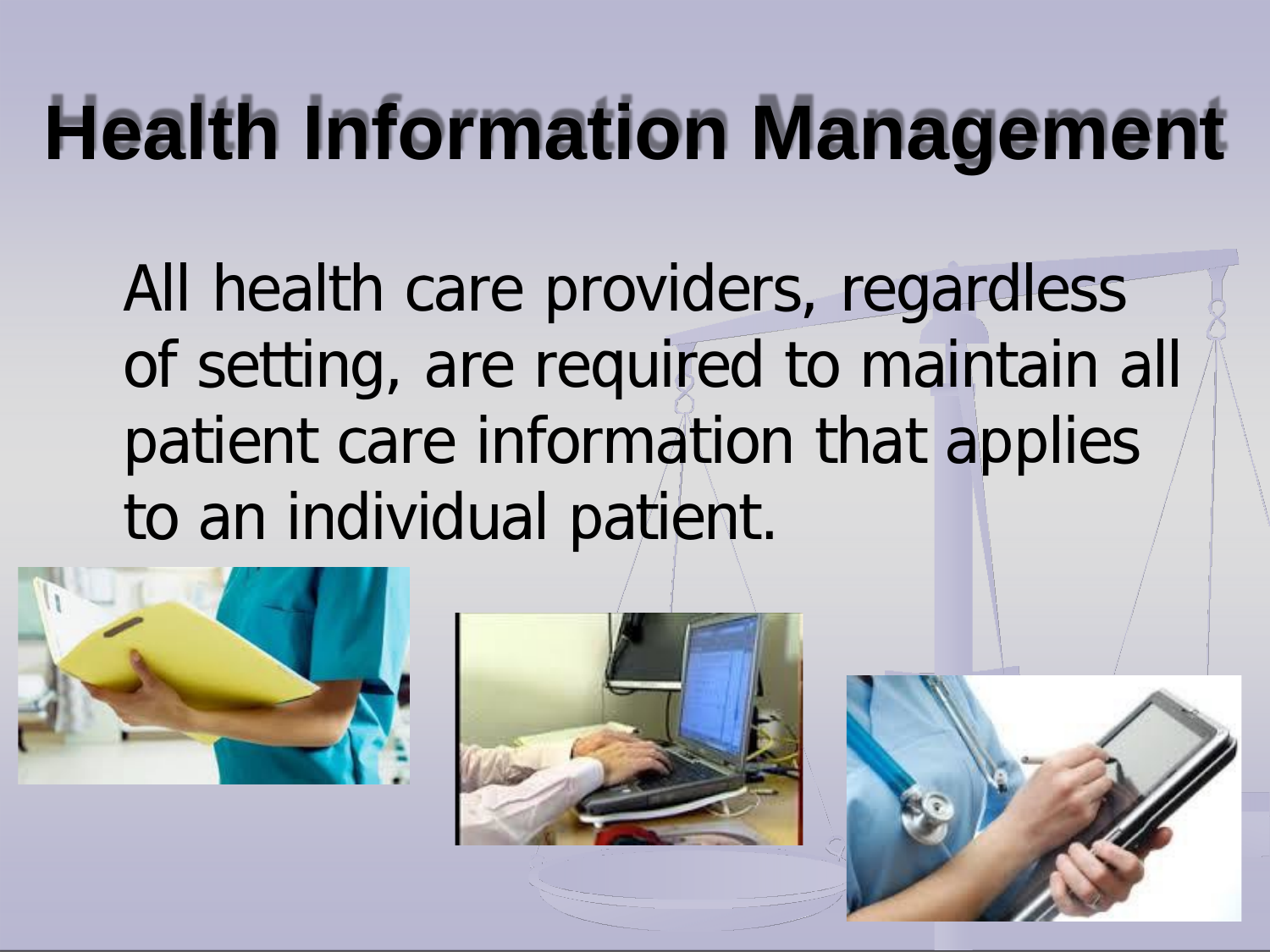

Health Information Management
All	health care providers, regardless of setting, are required to maintain all patient care information that applies to an individual patient.